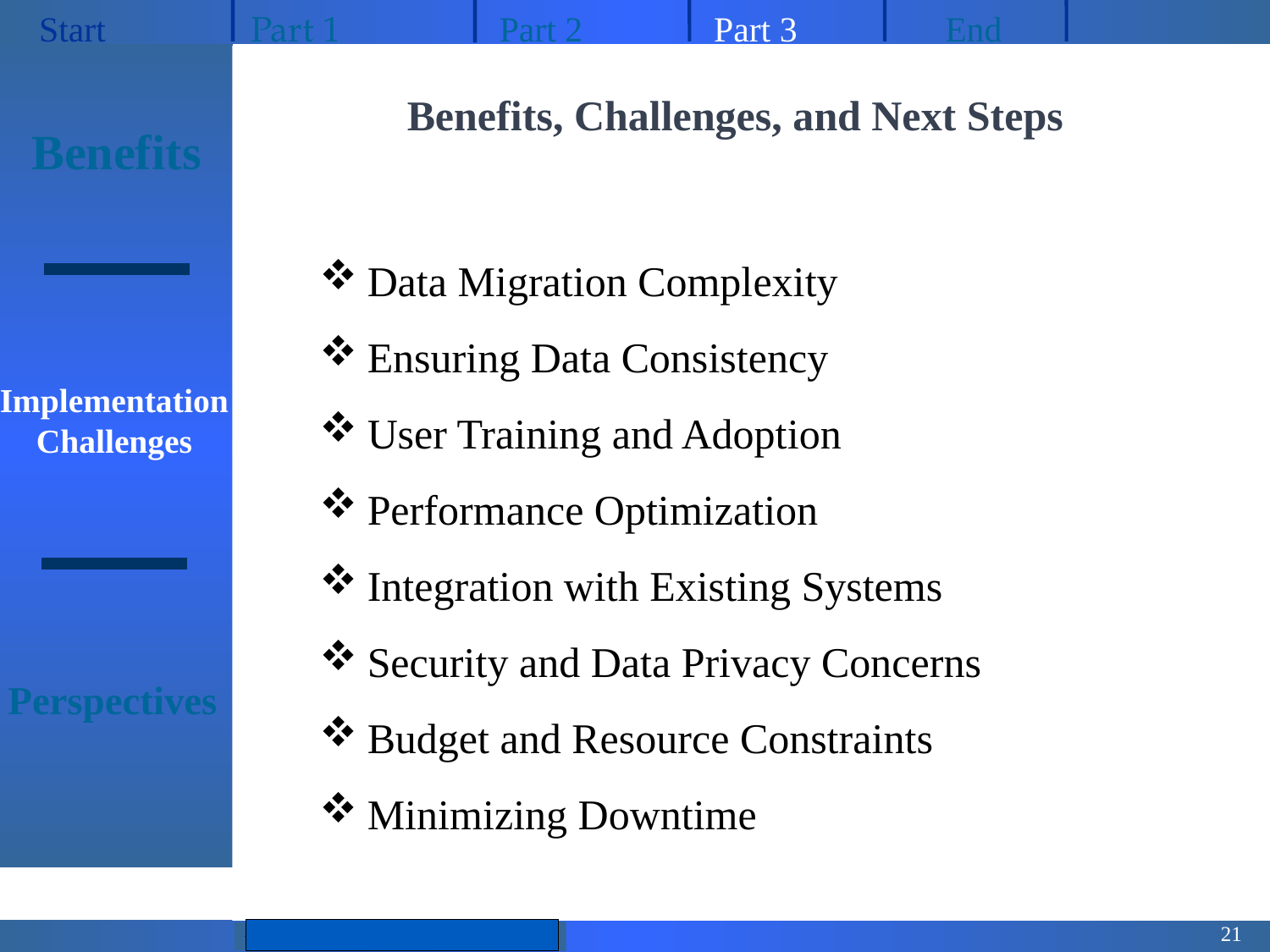

Start

Part 1
Part 2

Part 3

End

Benefits, Challenges, and Next Steps
Benefits
Data Migration Complexity
Ensuring Data Consistency
User Training and Adoption
Performance Optimization
Integration with Existing Systems
Security and Data Privacy Concerns
Budget and Resource Constraints
Minimizing Downtime

Implementation Challenges

Perspectives